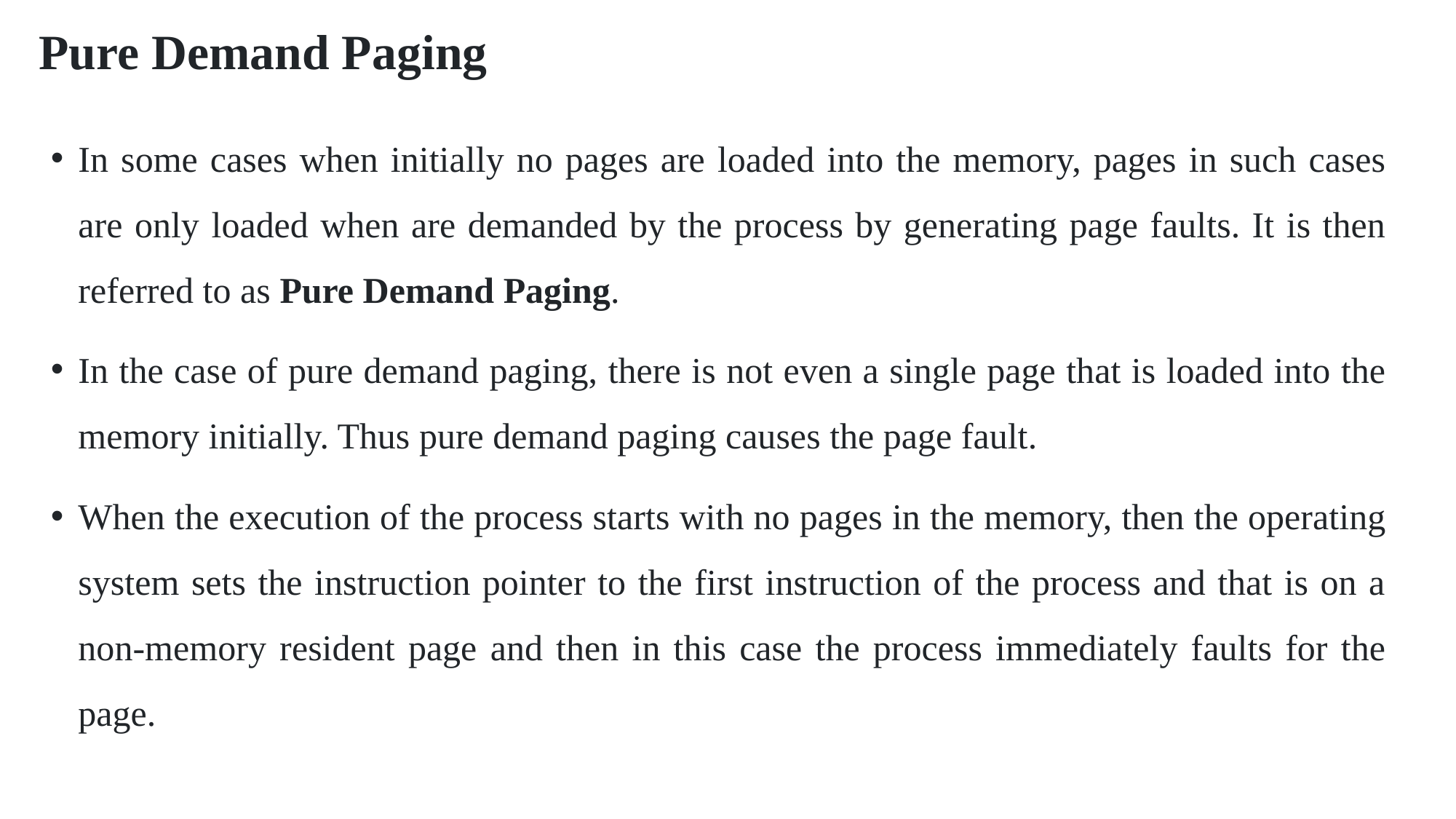

# Pure Demand Paging
In some cases when initially no pages are loaded into the memory, pages in such cases are only loaded when are demanded by the process by generating page faults. It is then referred to as Pure Demand Paging.
In the case of pure demand paging, there is not even a single page that is loaded into the memory initially. Thus pure demand paging causes the page fault.
When the execution of the process starts with no pages in the memory, then the operating system sets the instruction pointer to the first instruction of the process and that is on a non-memory resident page and then in this case the process immediately faults for the page.